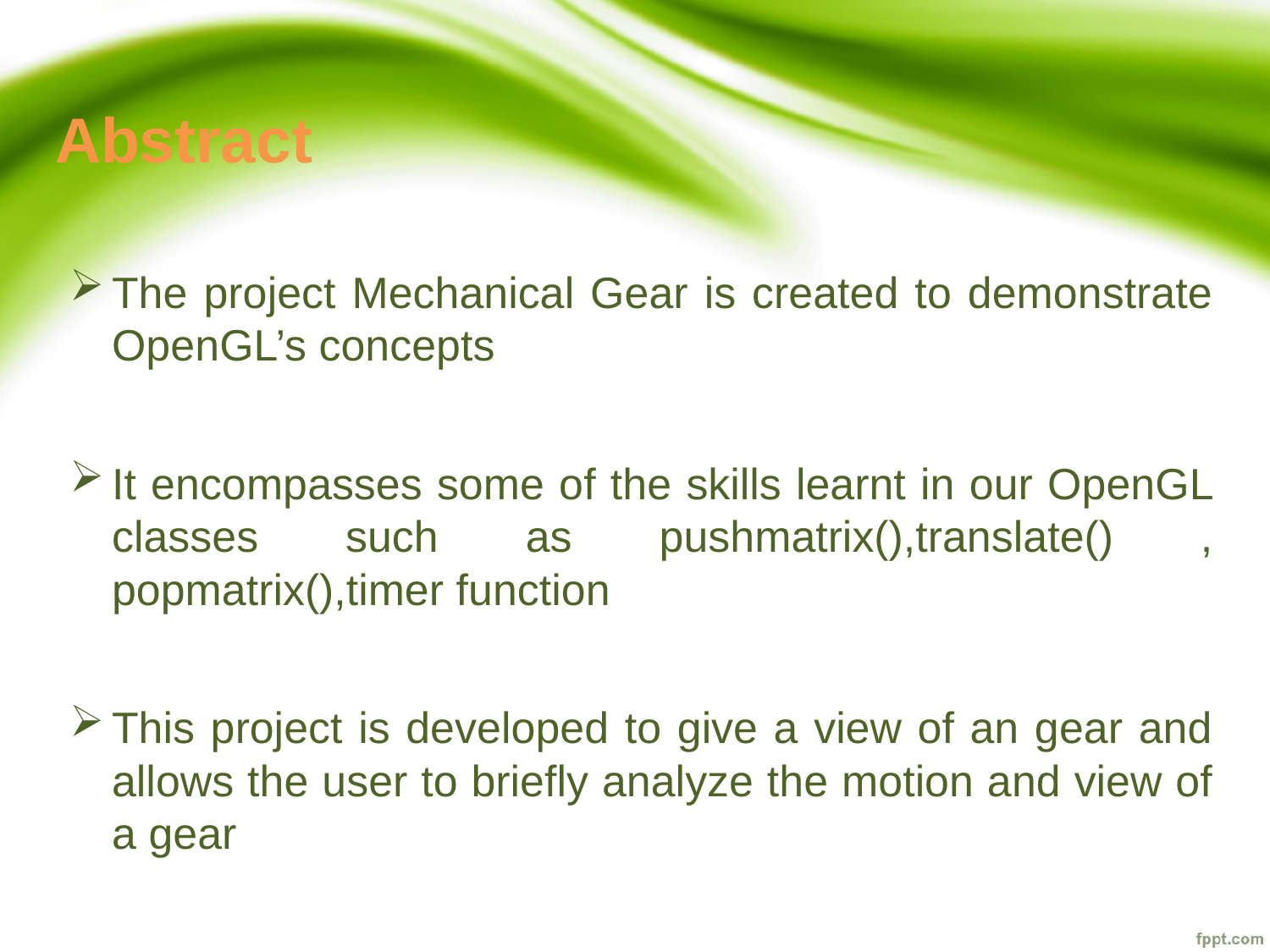

# Abstract
The project Mechanical Gear is created to demonstrate OpenGL’s concepts

It encompasses some of the skills learnt in our OpenGL classes such as pushmatrix(),translate() , popmatrix(),timer function

This project is developed to give a view of an gear and allows the user to briefly analyze the motion and view of a gear